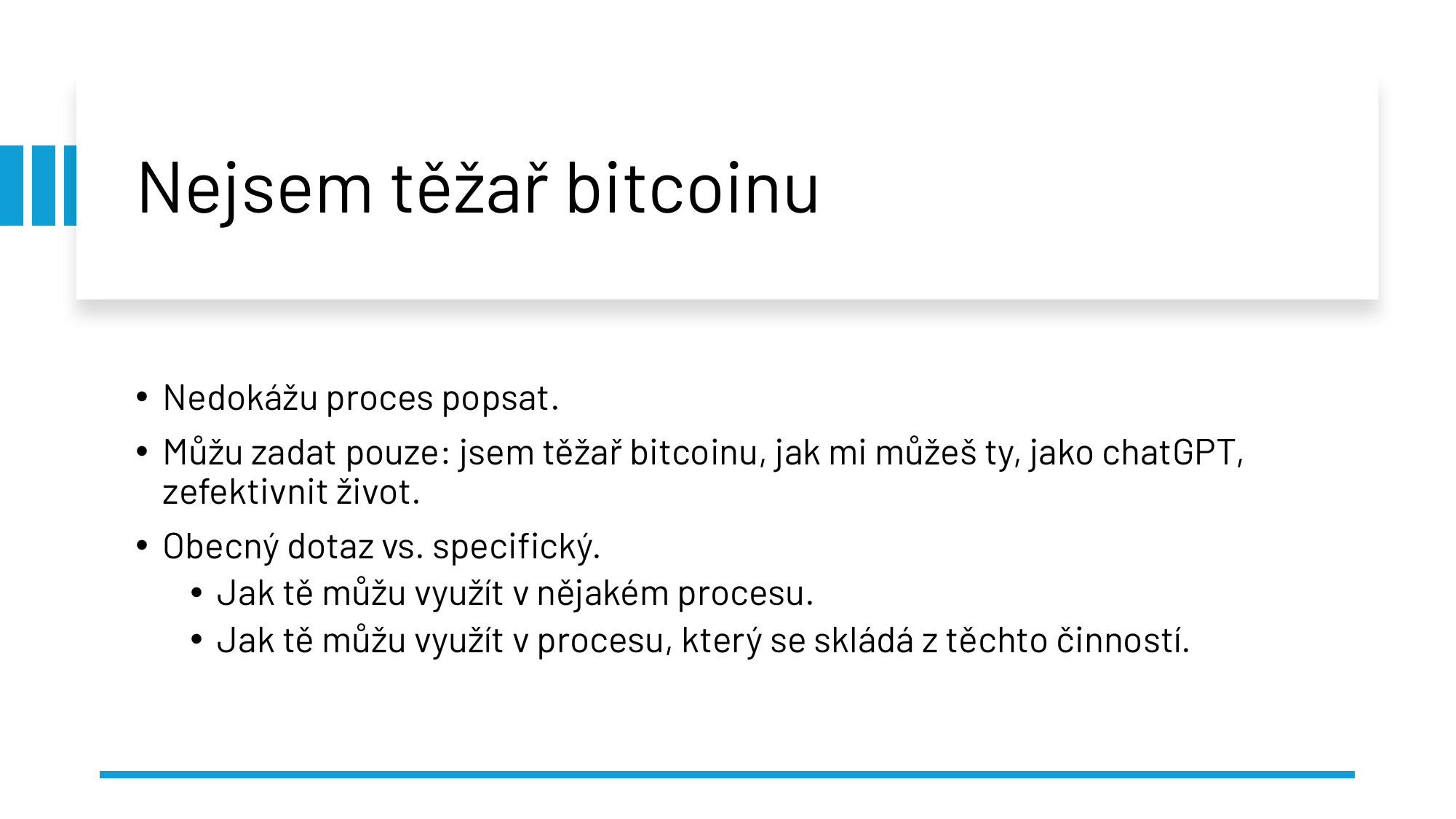

# Nejsem těžař bitcoinu

Nedokážu proces popsat.
Můžu zadat pouze: jsem těžař bitcoinu, jak mi můžeš ty, jako chatGPT, zefektivnit život.
Obecný dotaz vs. specifický.
Jak tě můžu využít v nějakém procesu.
Jak tě můžu využít v procesu, který se skládá z těchto činností.